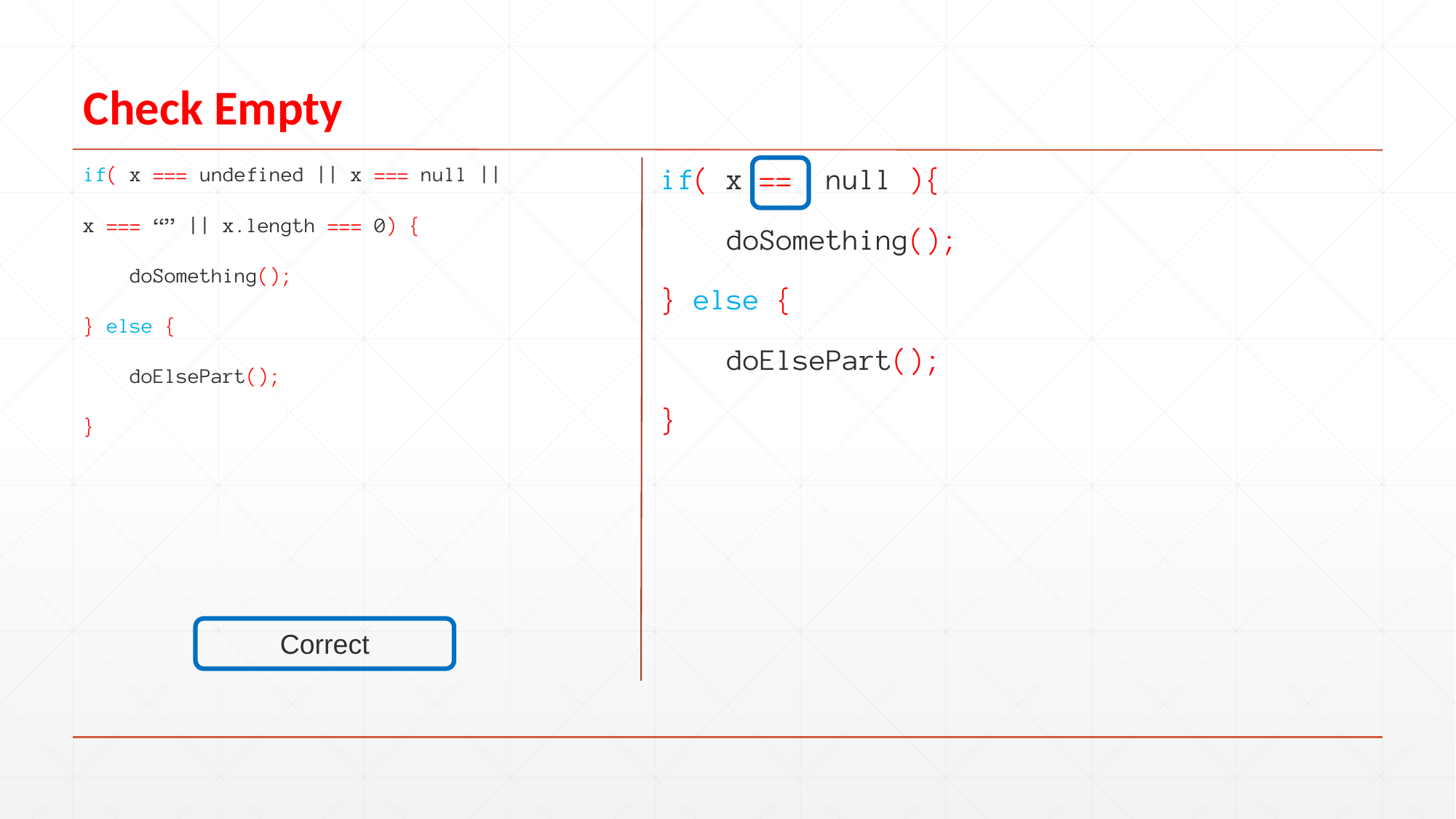

# Check Empty

if( x === undefined || x === null ||
x === “” || x.length === 0) {
    doSomething();
} else {
    doElsePart();
}

if( x ==  null ){
    doSomething();
} else {
    doElsePart();
}

Correct